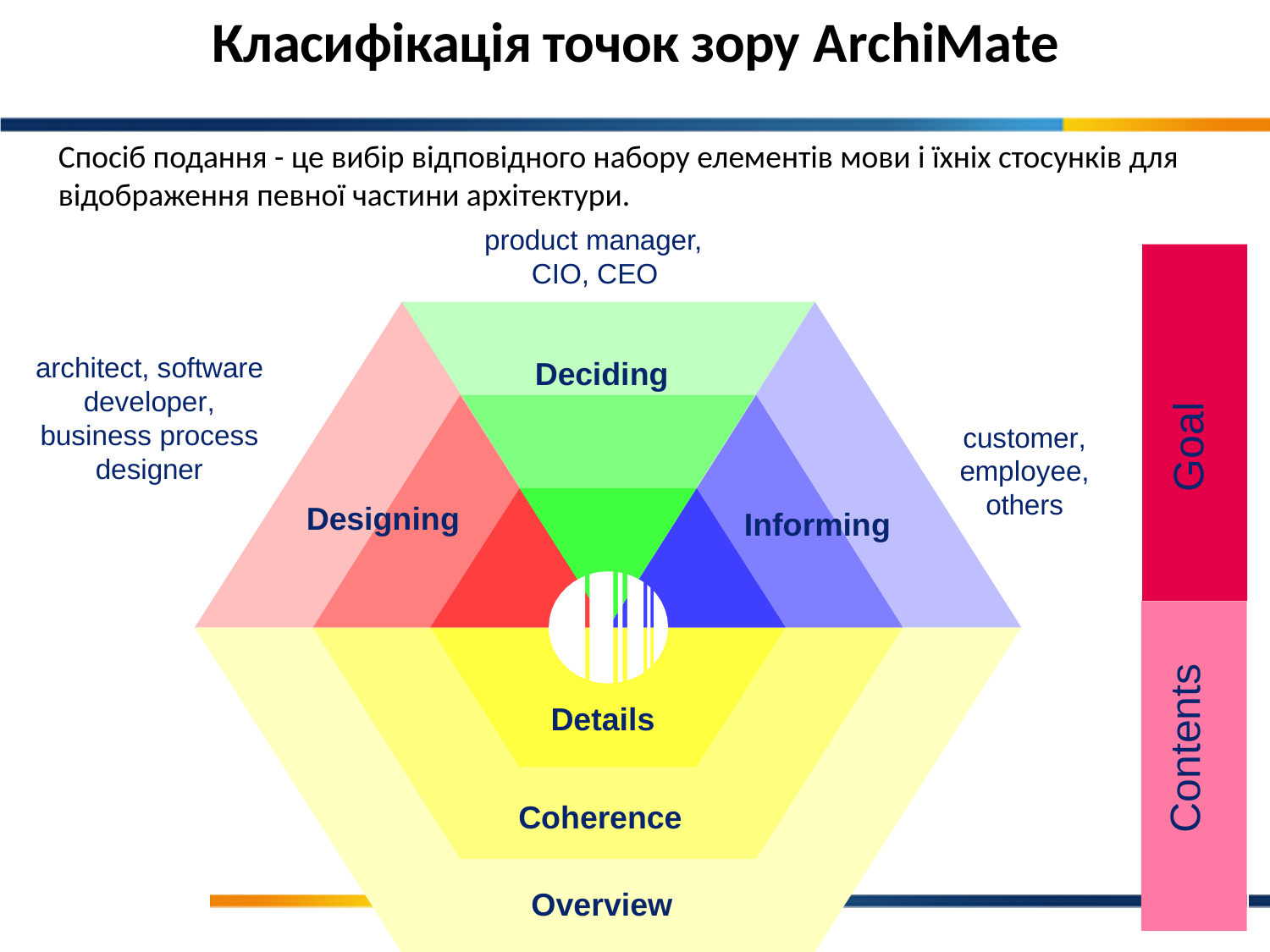

Класифікація точок зору ArchiMate
Спосіб подання - це вибір відповідного набору елементів мови і їхніх стосунків для відображення певної частини архітектури.
product manager, CIO, CEO

architect, software developer, business process designer
Deciding

Goal
customer, employee, others

Designing
Informing

Contents
Details
Coherence
Overview